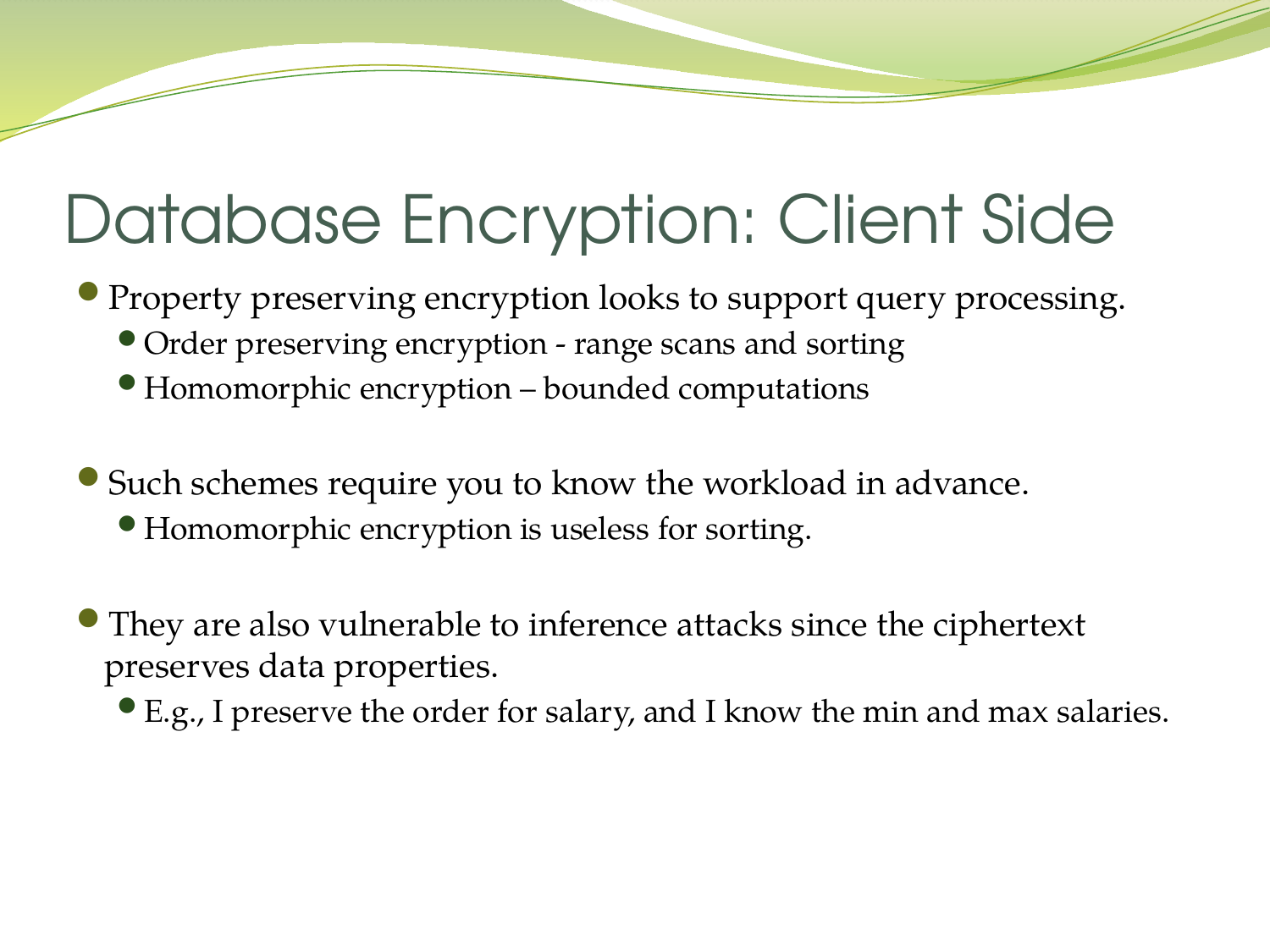

# Database Encryption: Client Side
Property preserving encryption looks to support query processing.
Order preserving encryption - range scans and sorting
Homomorphic encryption – bounded computations

Such schemes require you to know the workload in advance.
Homomorphic encryption is useless for sorting.

They are also vulnerable to inference attacks since the ciphertext preserves data properties.
E.g., I preserve the order for salary, and I know the min and max salaries.